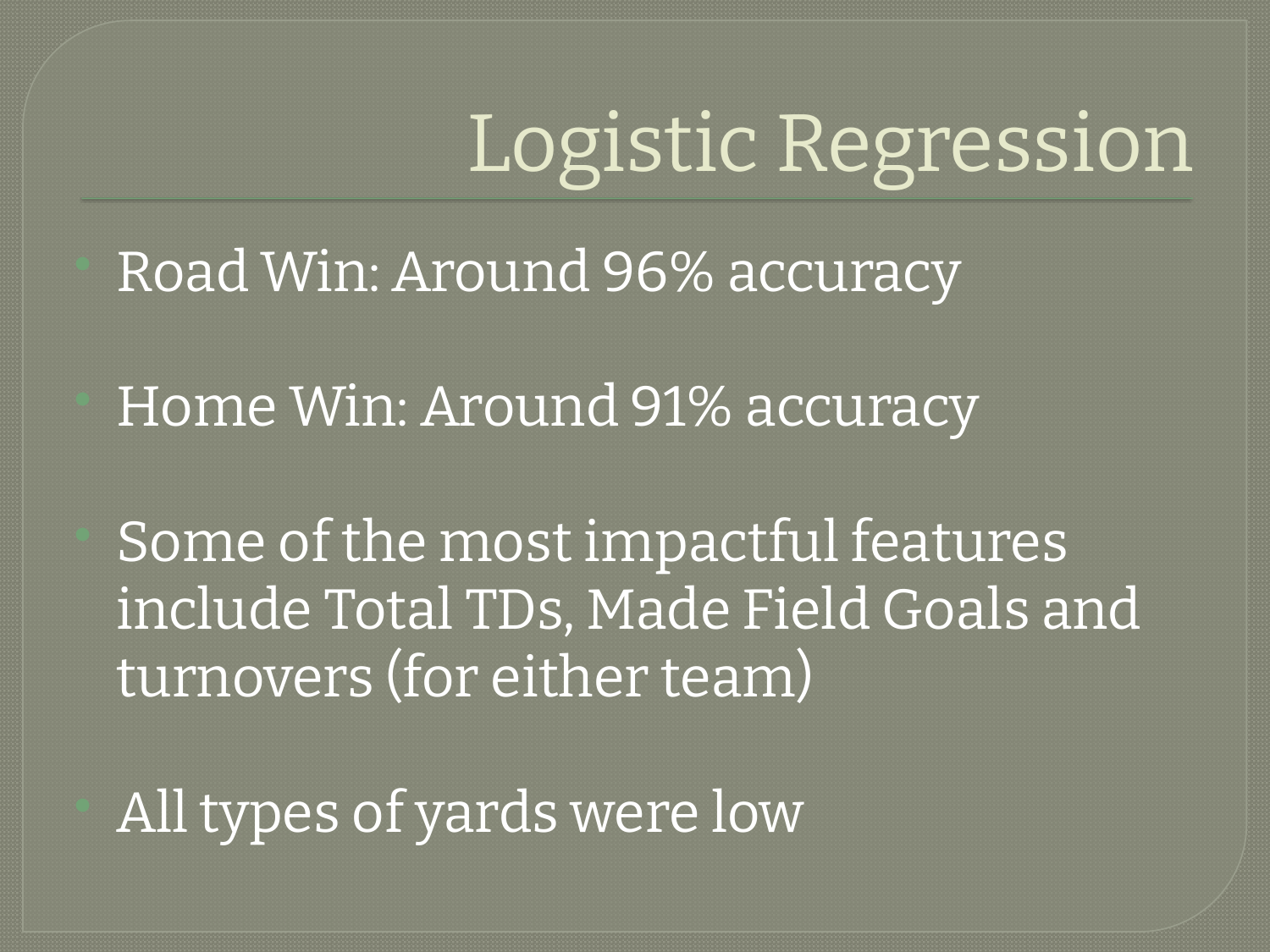

# Logistic Regression
Road Win: Around 96% accuracy

Home Win: Around 91% accuracy

Some of the most impactful features include Total TDs, Made Field Goals and turnovers (for either team)

All types of yards were low